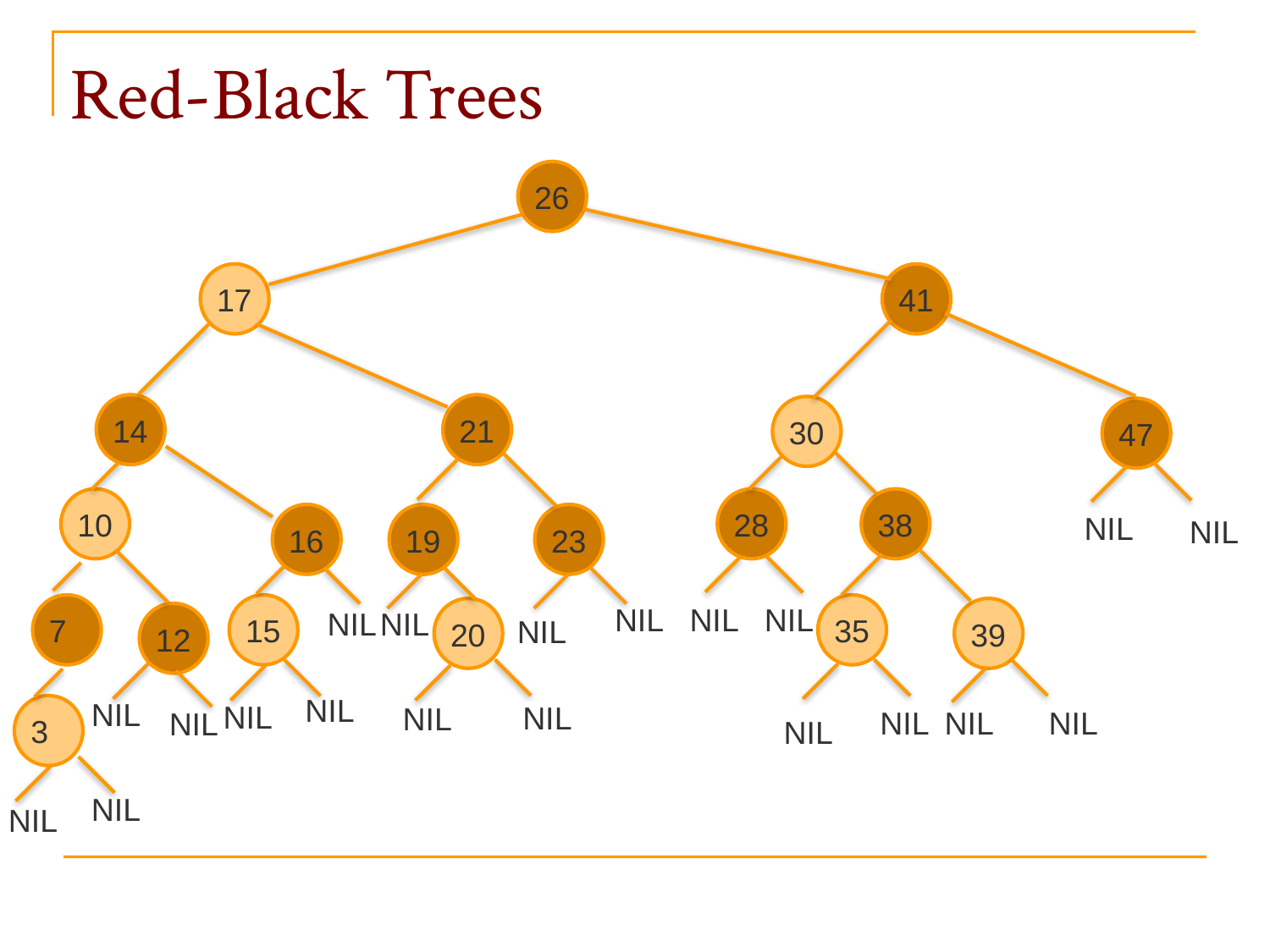

# Red-Black Trees

26

17

41

14

21

30

47

10

28

38
NIL

16

19

23
NIL

NIL
NIL
NIL

7

15

35
NIL
NIL

20

39

12
NIL

NIL
NIL
NIL
NIL
NIL

3
NIL
NIL
NIL
NIL
NIL

NIL
NIL